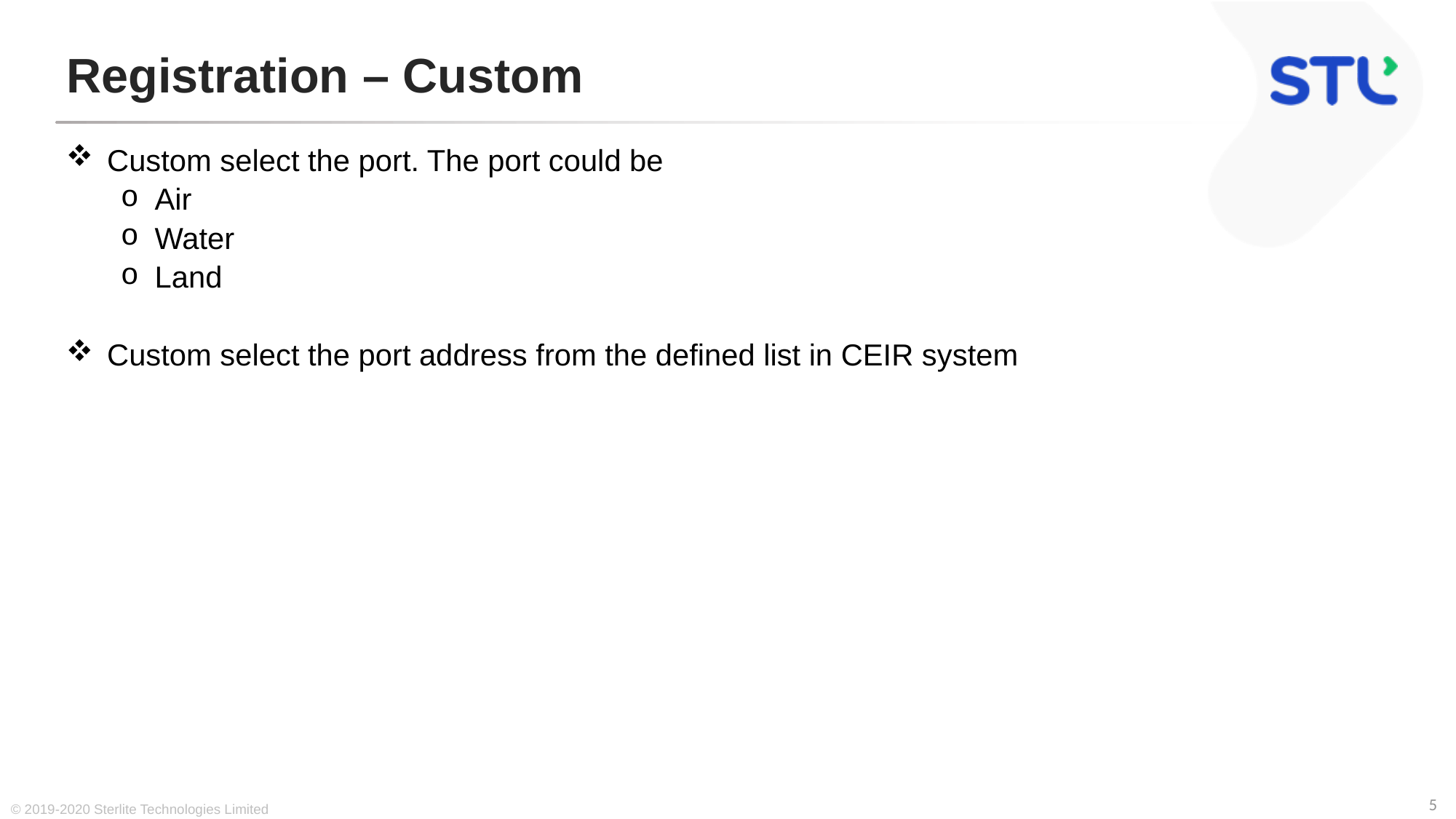

# Registration – Custom
Custom select the port. The port could be
Air
Water
Land

Custom select the port address from the defined list in CEIR system
© 2019-2020 Sterlite Technologies Limited
5